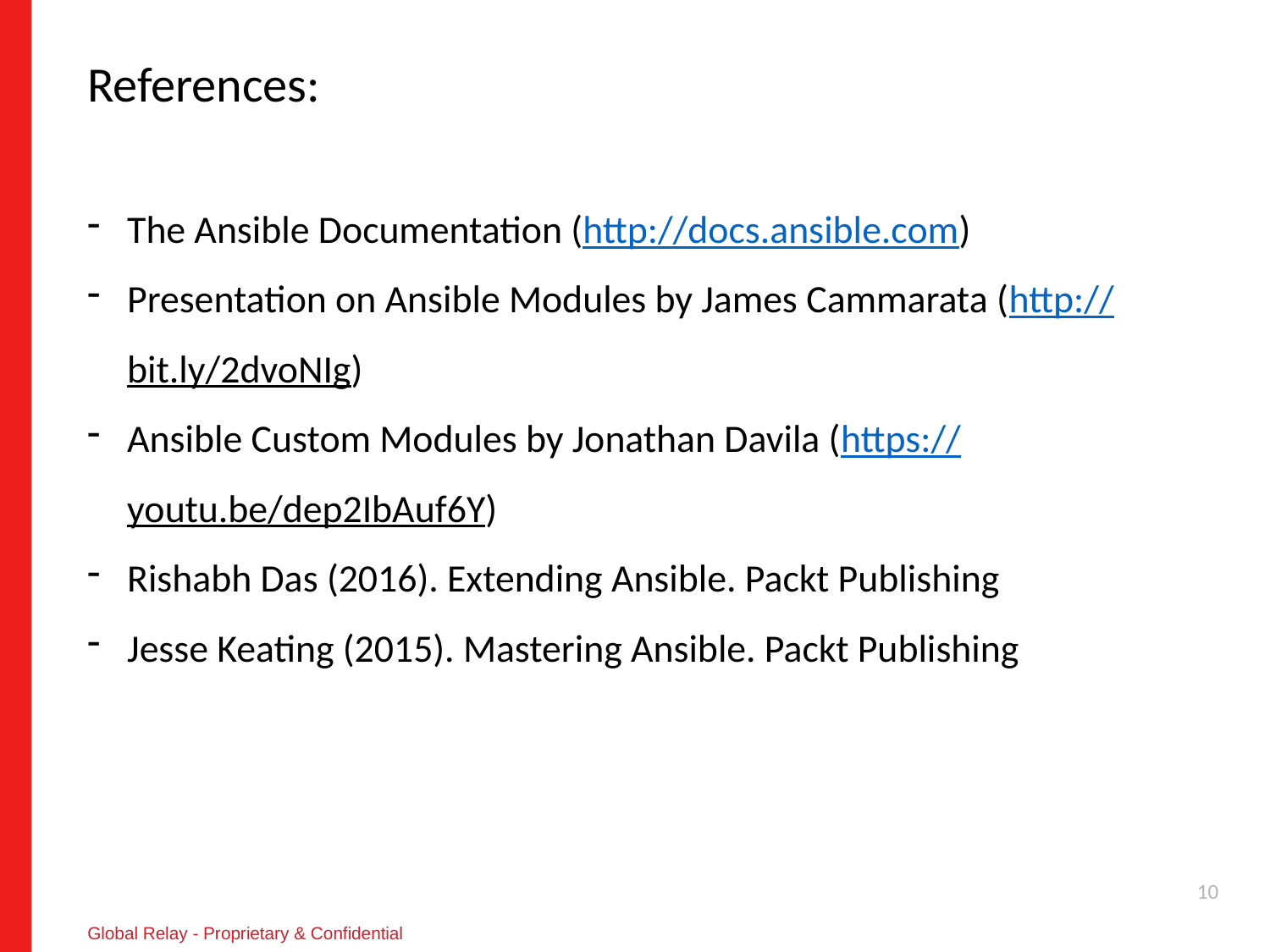

References:

The Ansible Documentation (http://docs.ansible.com)
Presentation on Ansible Modules by James Cammarata (http://bit.ly/2dvoNIg)
Ansible Custom Modules by Jonathan Davila (https://youtu.be/dep2IbAuf6Y)
Rishabh Das (2016). Extending Ansible. Packt Publishing
Jesse Keating (2015). Mastering Ansible. Packt Publishing
10